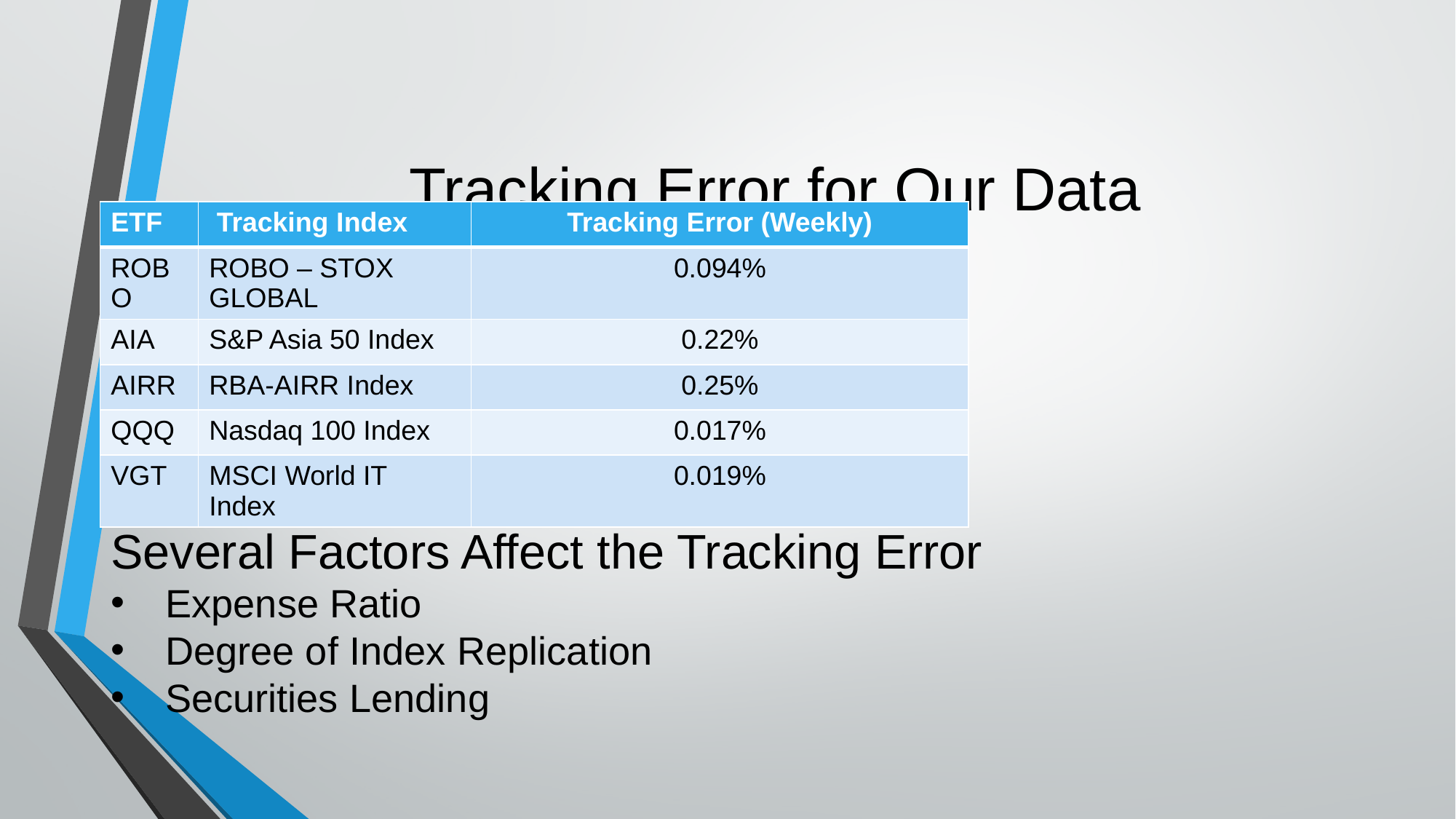

# Tracking Error for Our Data
| ETF | Tracking Index | Tracking Error (Weekly) |
| --- | --- | --- |
| ROBO | ROBO – STOX GLOBAL | 0.094% |
| AIA | S&P Asia 50 Index | 0.22% |
| AIRR | RBA-AIRR Index | 0.25% |
| QQQ | Nasdaq 100 Index | 0.017% |
| VGT | MSCI World IT Index | 0.019% |
Several Factors Affect the Tracking Error
Expense Ratio
Degree of Index Replication
Securities Lending